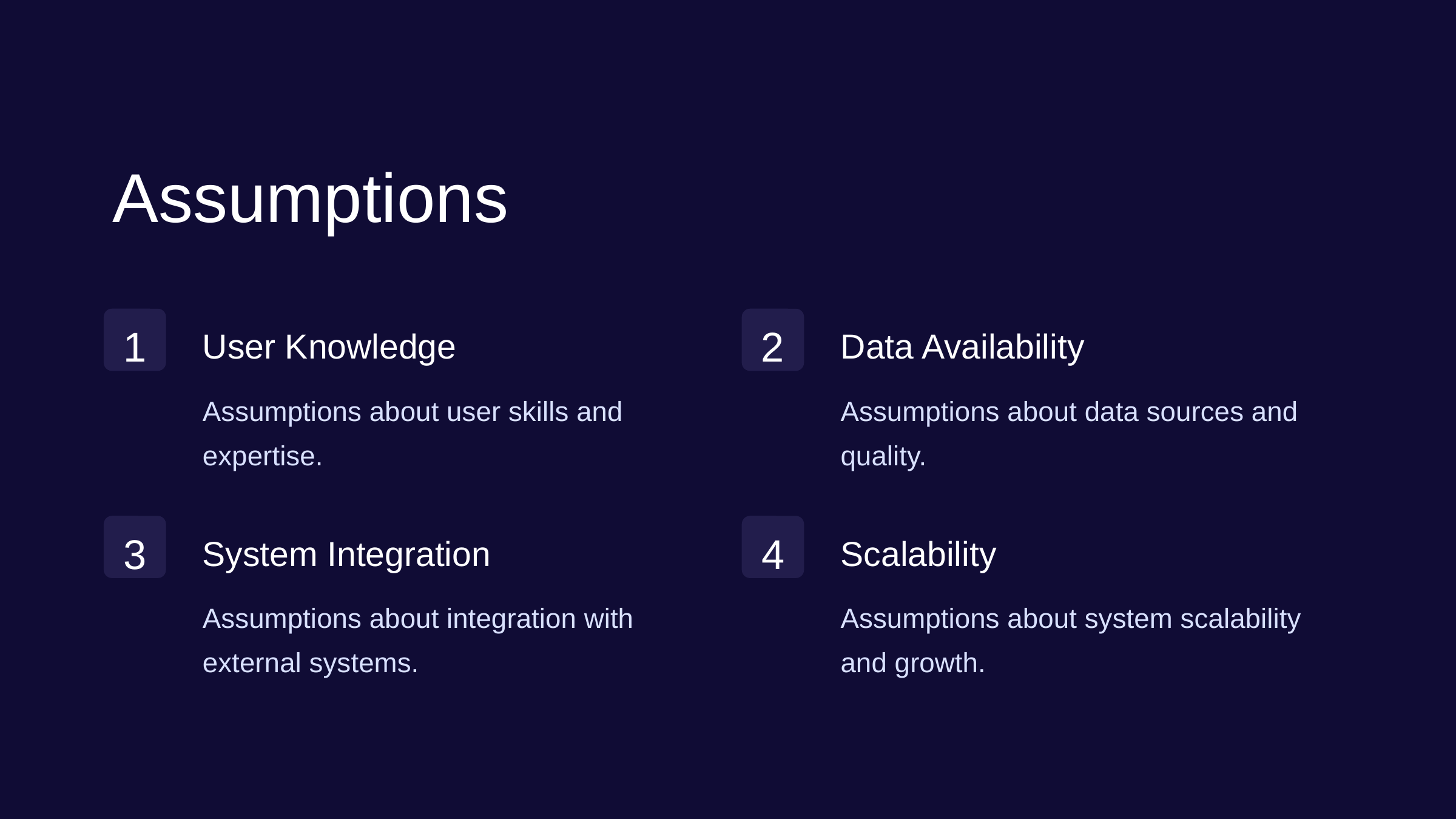

Assumptions

1
2
User Knowledge
Data Availability
Assumptions about user skills and expertise.
Assumptions about data sources and quality.

3
4
System Integration
Scalability
Assumptions about integration with external systems.
Assumptions about system scalability and growth.